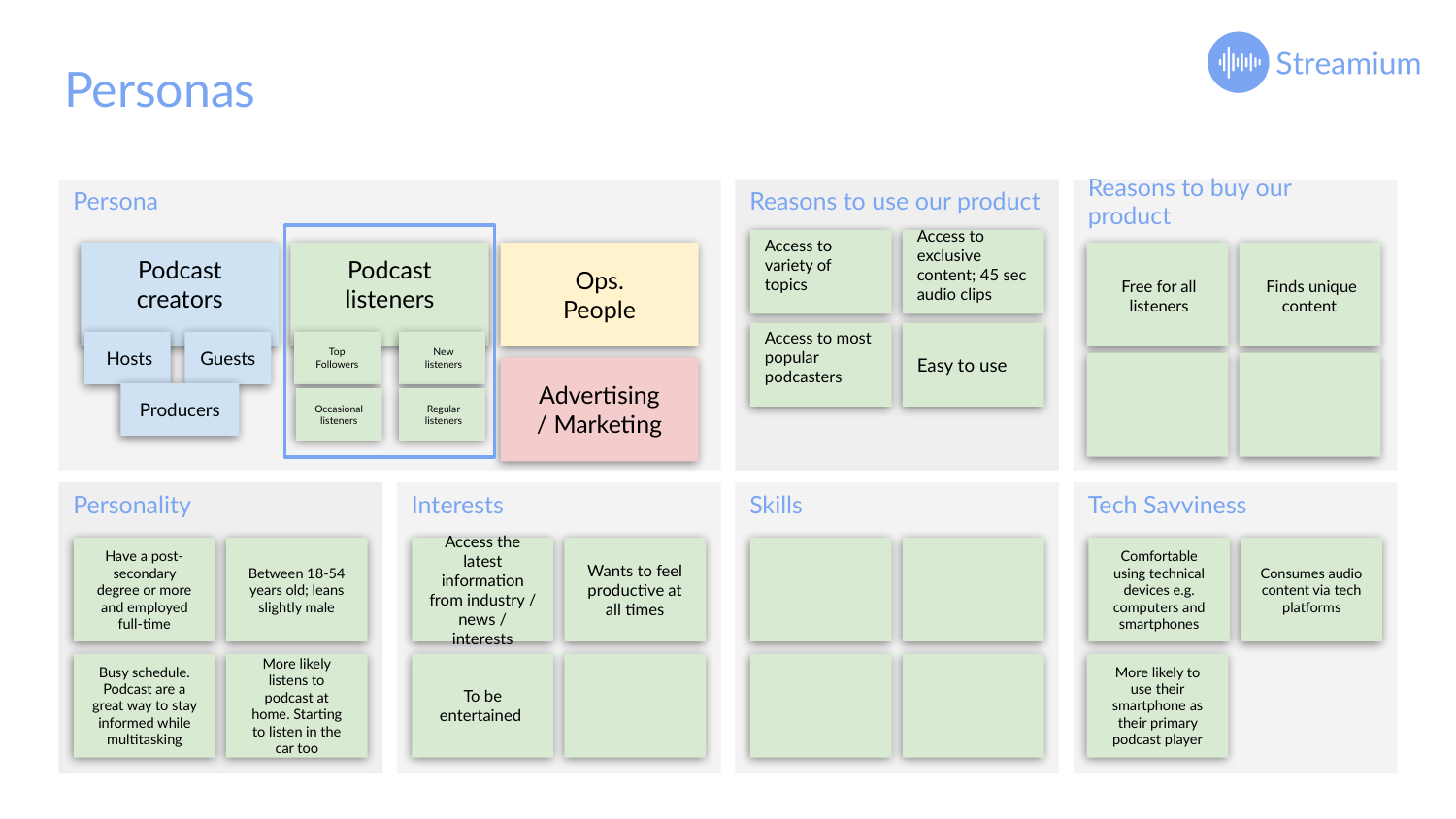

# Personas

Persona

Reasons to use our product
Reasons to buy our product

Access to variety of topics

Access to exclusive content; 45 sec audio clips

Access to most popular podcasters

Easy to use

Podcast creators
Podcast listeners
Ops. People
Free for all listeners
Finds unique
content

Hosts
Guests
Top Followers
New listeners

Advertising / Marketing

Producers

Regular
listeners
Occasional listeners
Personality

Interests

Skills

Tech Savviness

Have a post-secondary degree or more and employed full-time
Between 18-54 years old; leans slightly male
Comfortable using technical devices e.g. computers and smartphones
Consumes audio content via tech platforms
Access the latest information from industry / news / interests
Wants to feel productive at all times

More likely to use their smartphone as their primary podcast player
Busy schedule. Podcast are a great way to stay informed while multitasking
More likely listens to podcast at home. Starting to listen in the car too
To be entertained